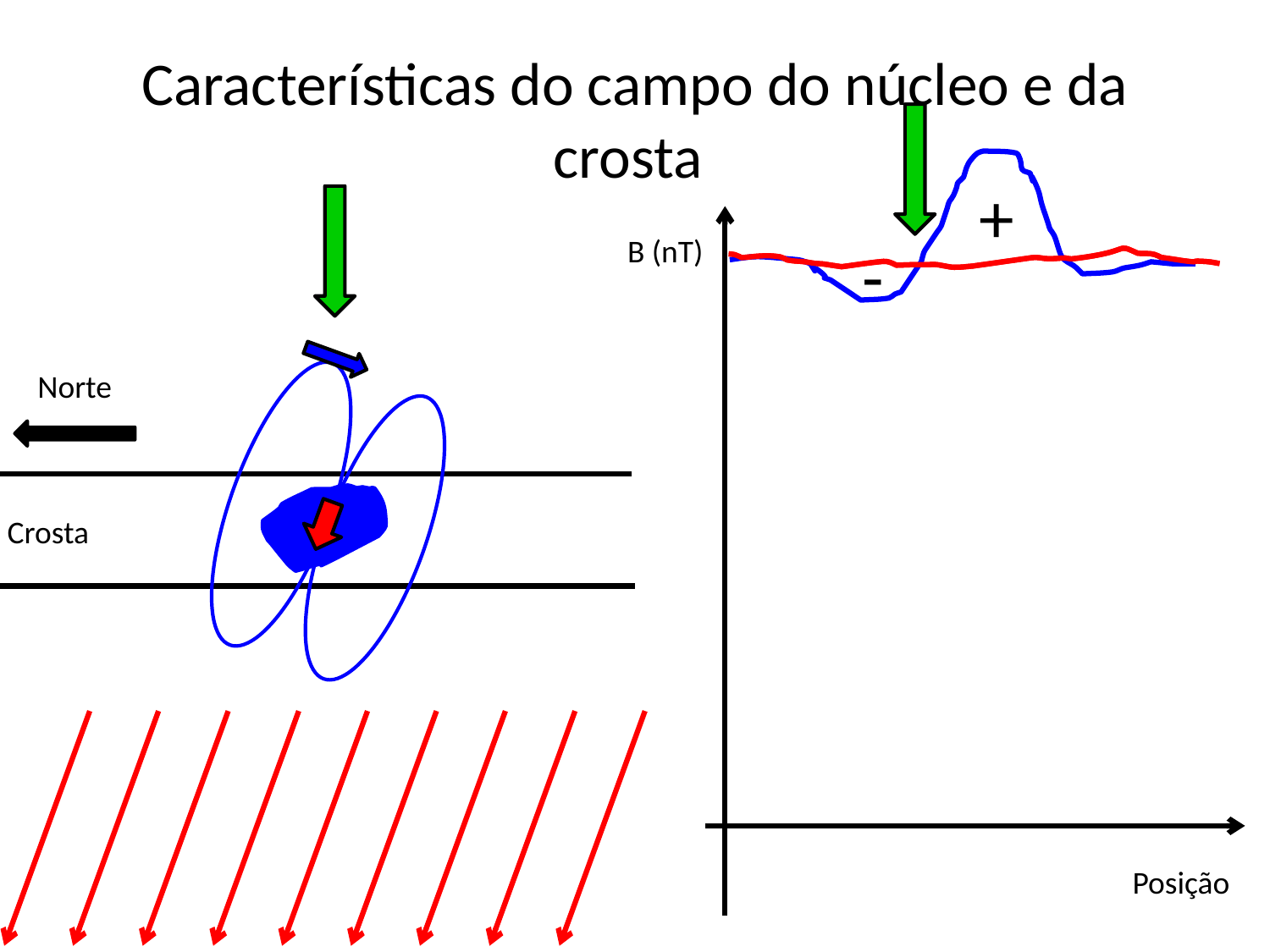

# Características do campo do núcleo e da crosta

+

B (nT)
-

Norte

Crosta
Posição